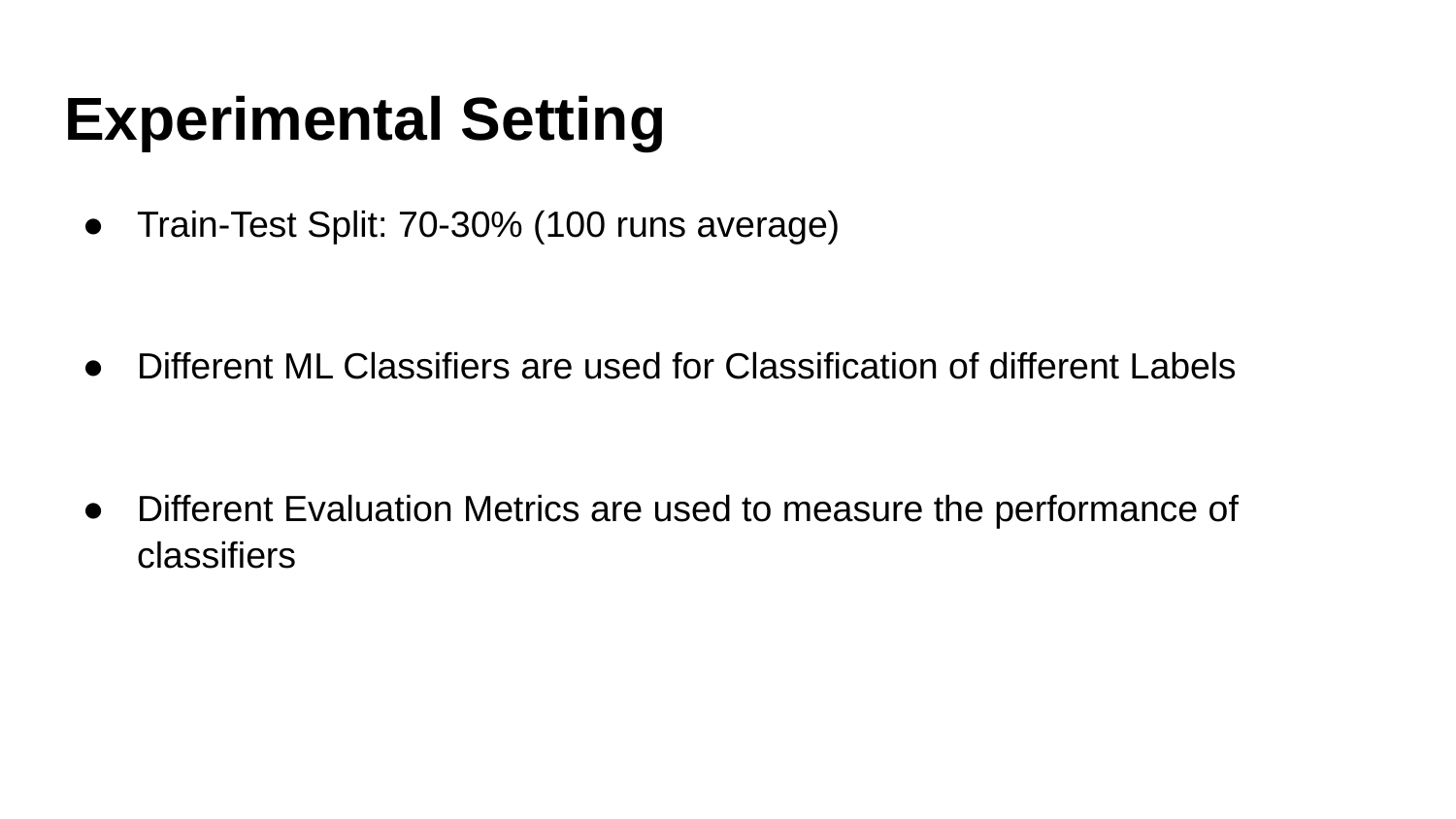

# Experimental Setting
Train-Test Split: 70-30% (100 runs average)

Different ML Classifiers are used for Classification of different Labels

Different Evaluation Metrics are used to measure the performance of classifiers